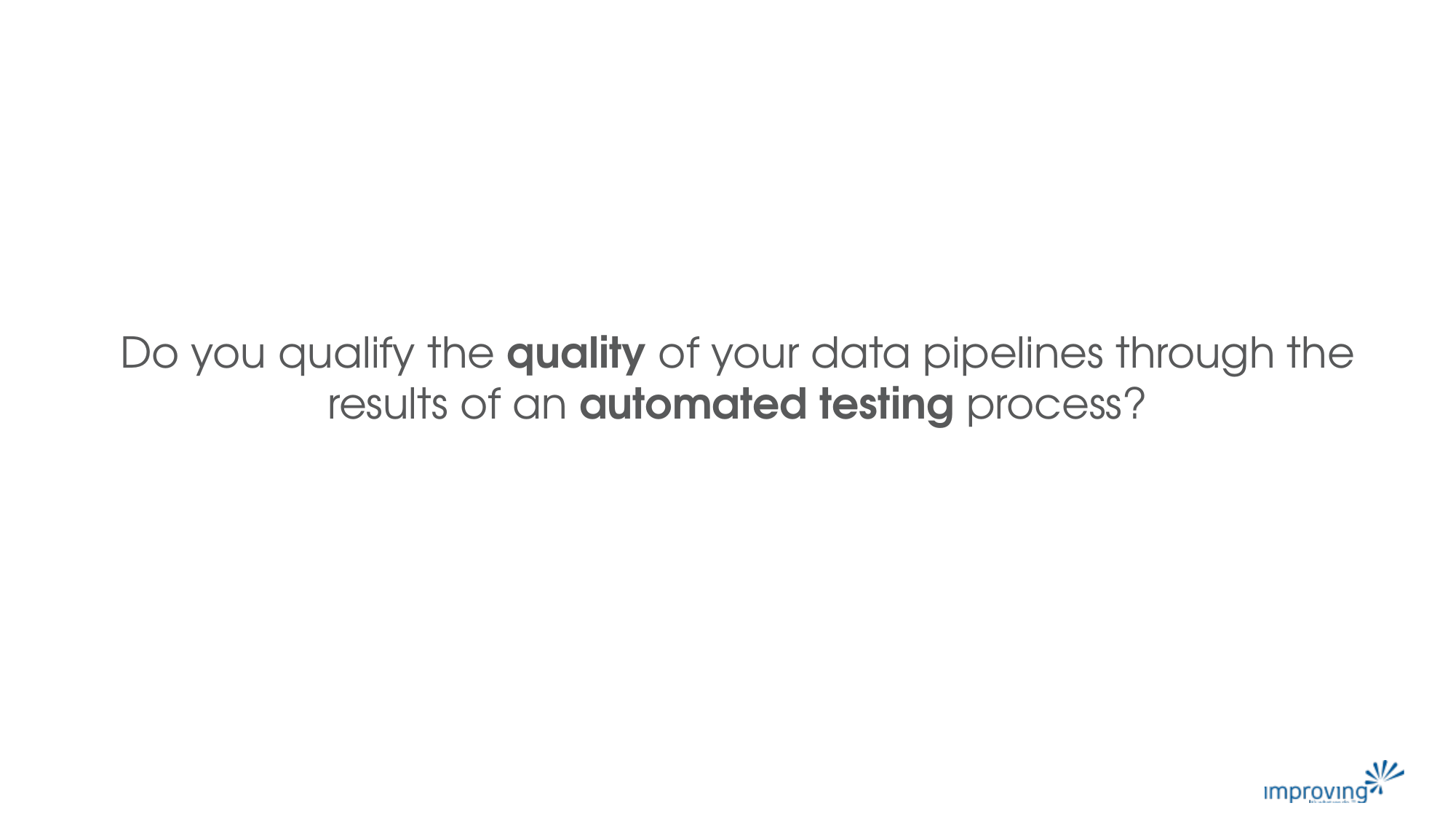

#

Do you qualify the quality of your data pipelines through the results of an automated testing process?